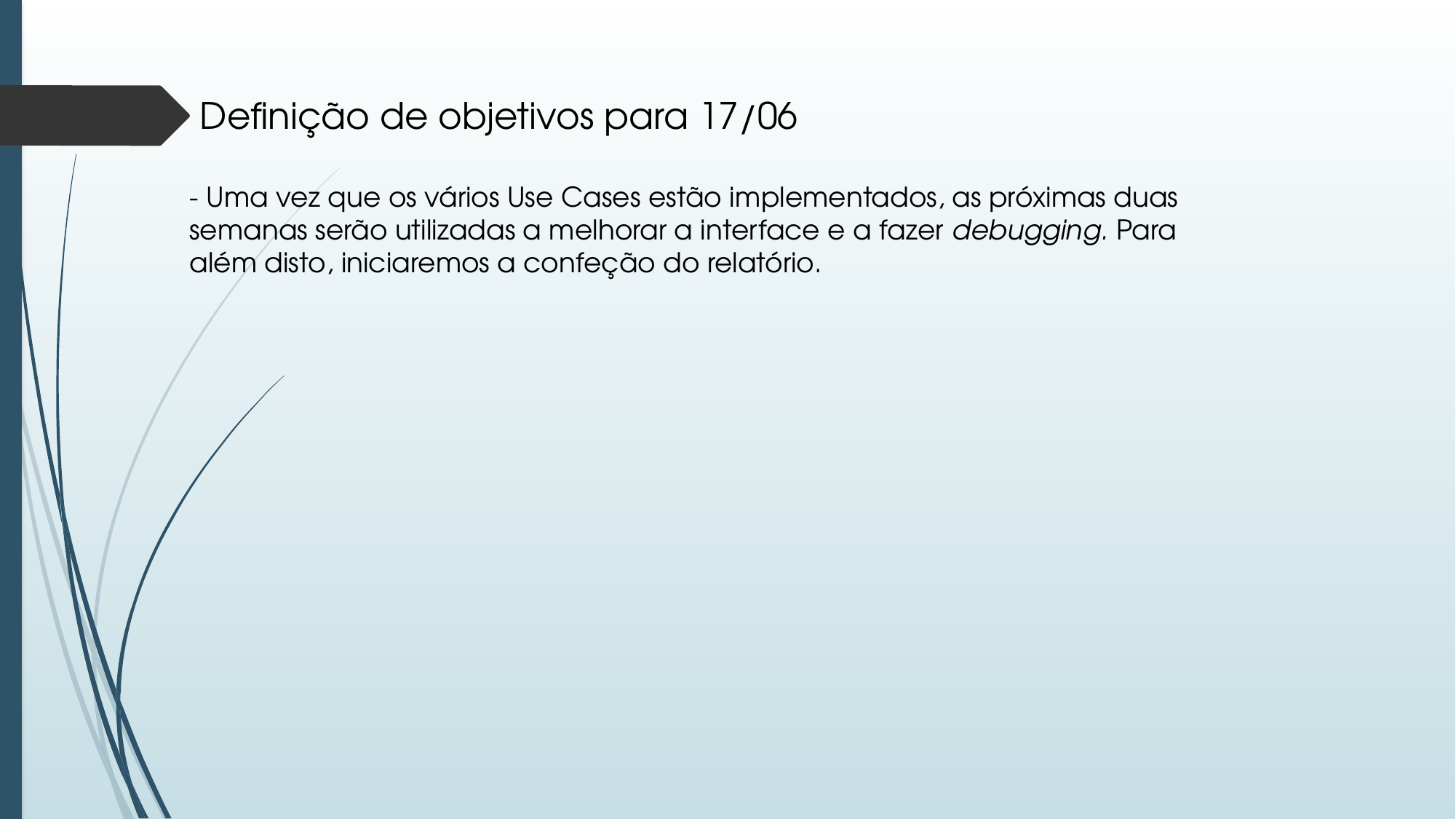

Definição de objetivos para 17/06
- Uma vez que os vários Use Cases estão implementados, as próximas duas semanas serão utilizadas a melhorar a interface e a fazer debugging. Para além disto, iniciaremos a confeção do relatório.